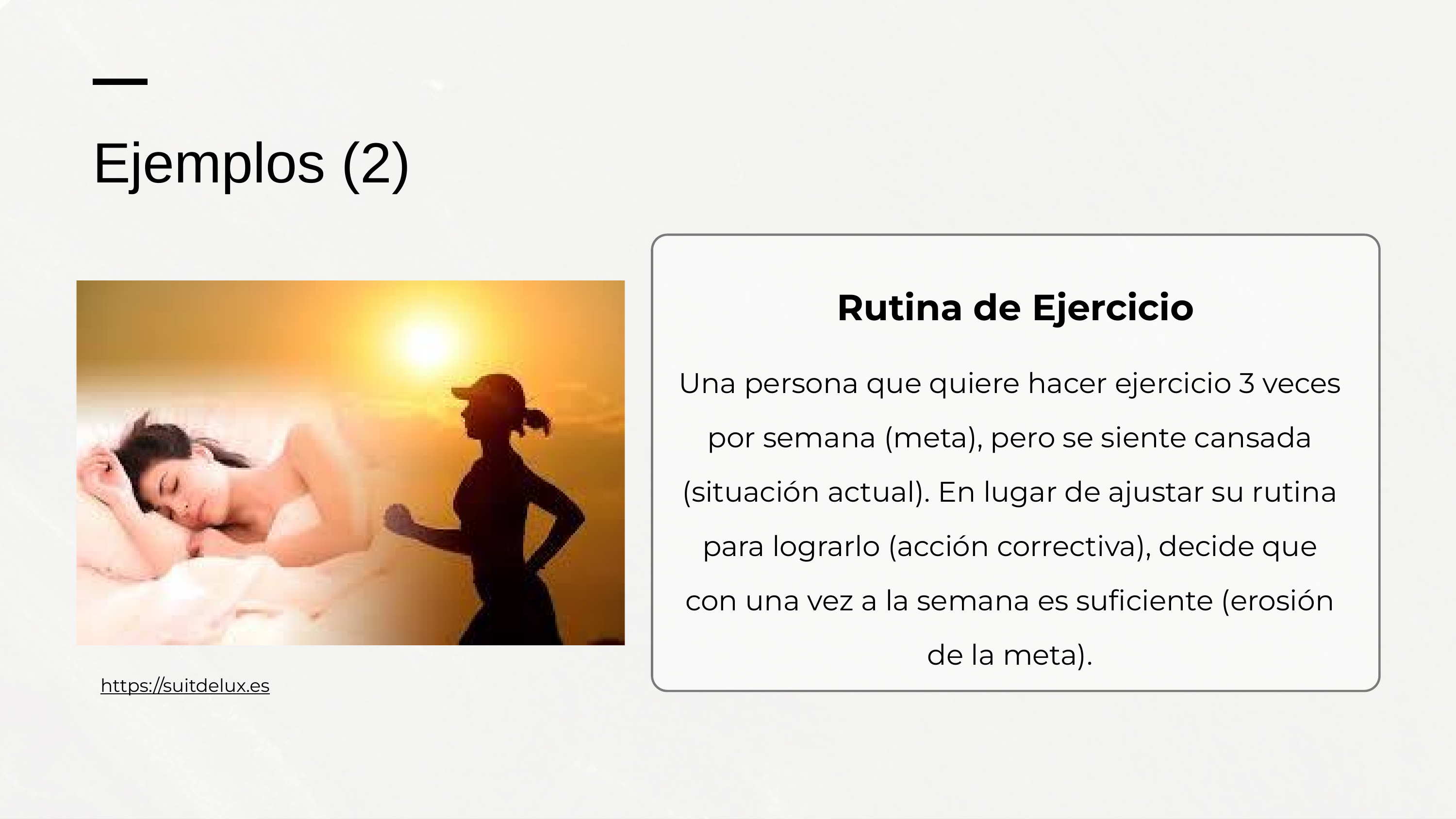

Ejemplos (2)

Rutina de Ejercicio

Una persona que quiere hacer ejercicio 3 veces por semana (meta), pero se siente cansada (situación actual). En lugar de ajustar su rutina para lograrlo (acción correctiva), decide que con una vez a la semana es suficiente (erosión de la meta).
https://suitdelux.es